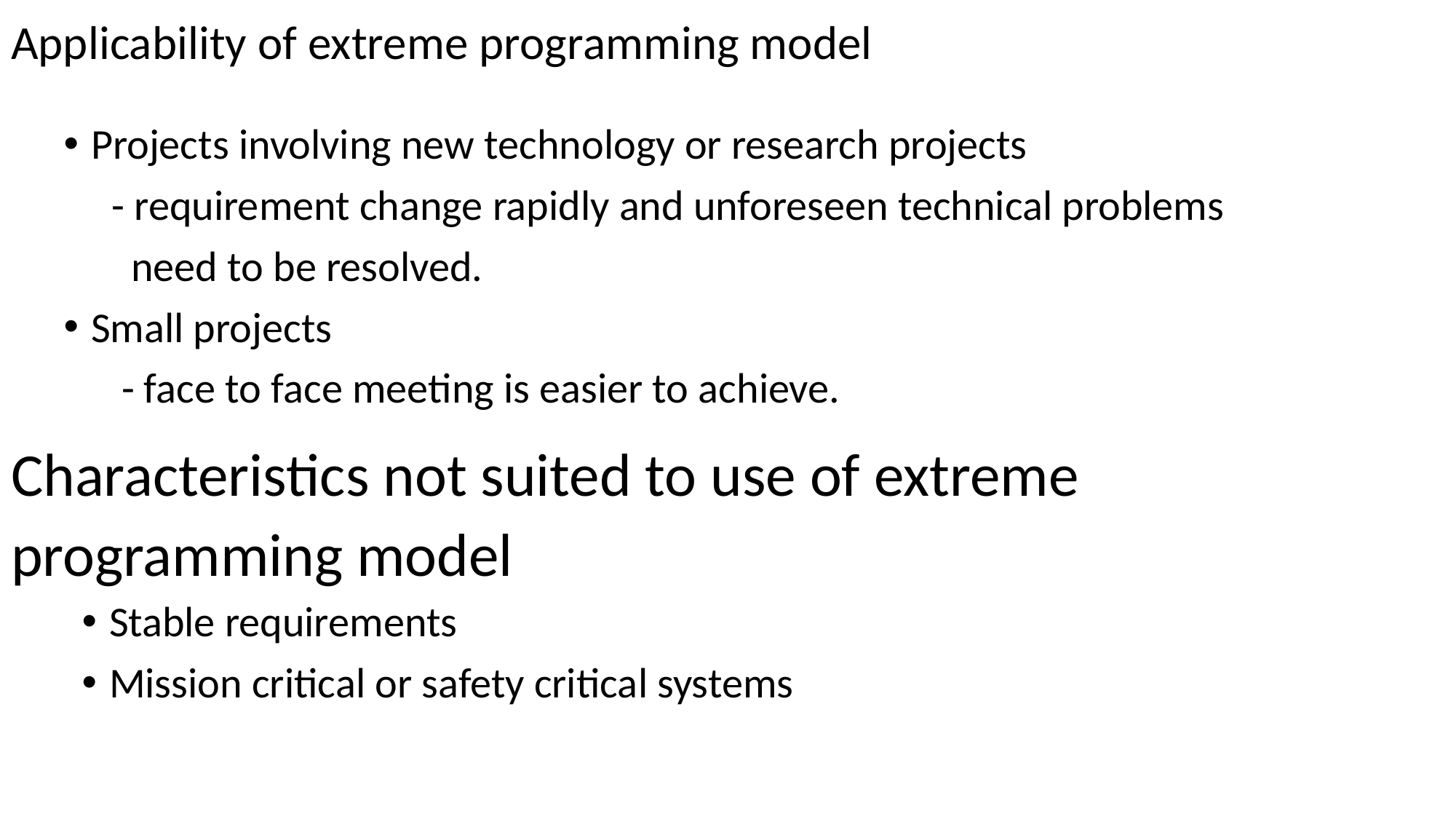

# Applicability of extreme programming model
Projects involving new technology or research projects
     - requirement change rapidly and unforeseen technical problems
       need to be resolved.
Small projects
      - face to face meeting is easier to achieve.
Characteristics not suited to use of extreme programming model
Stable requirements
Mission critical or safety critical systems